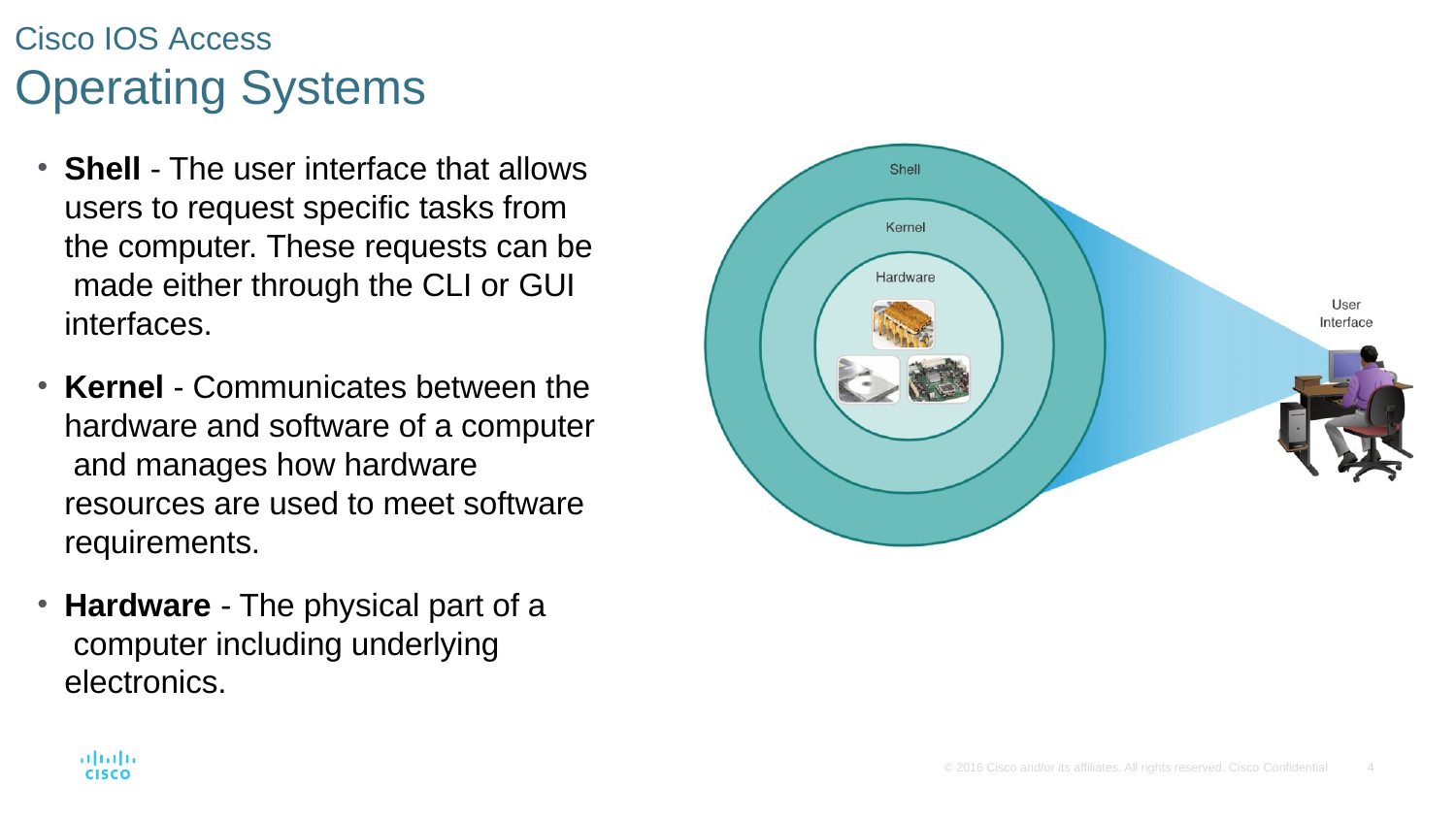

Cisco IOS Access
# Operating Systems

Shell - The user interface that allows  users to request specific tasks from  the computer. These requests can be  made either through the CLI or GUI  interfaces.
Kernel - Communicates between the  hardware and software of a computer  and manages how hardware  resources are used to meet software  requirements.
Hardware - The physical part of a  computer including underlying  electronics.
© 2016 Cisco and/or its affiliates. All rights reserved. Cisco Confidential
4